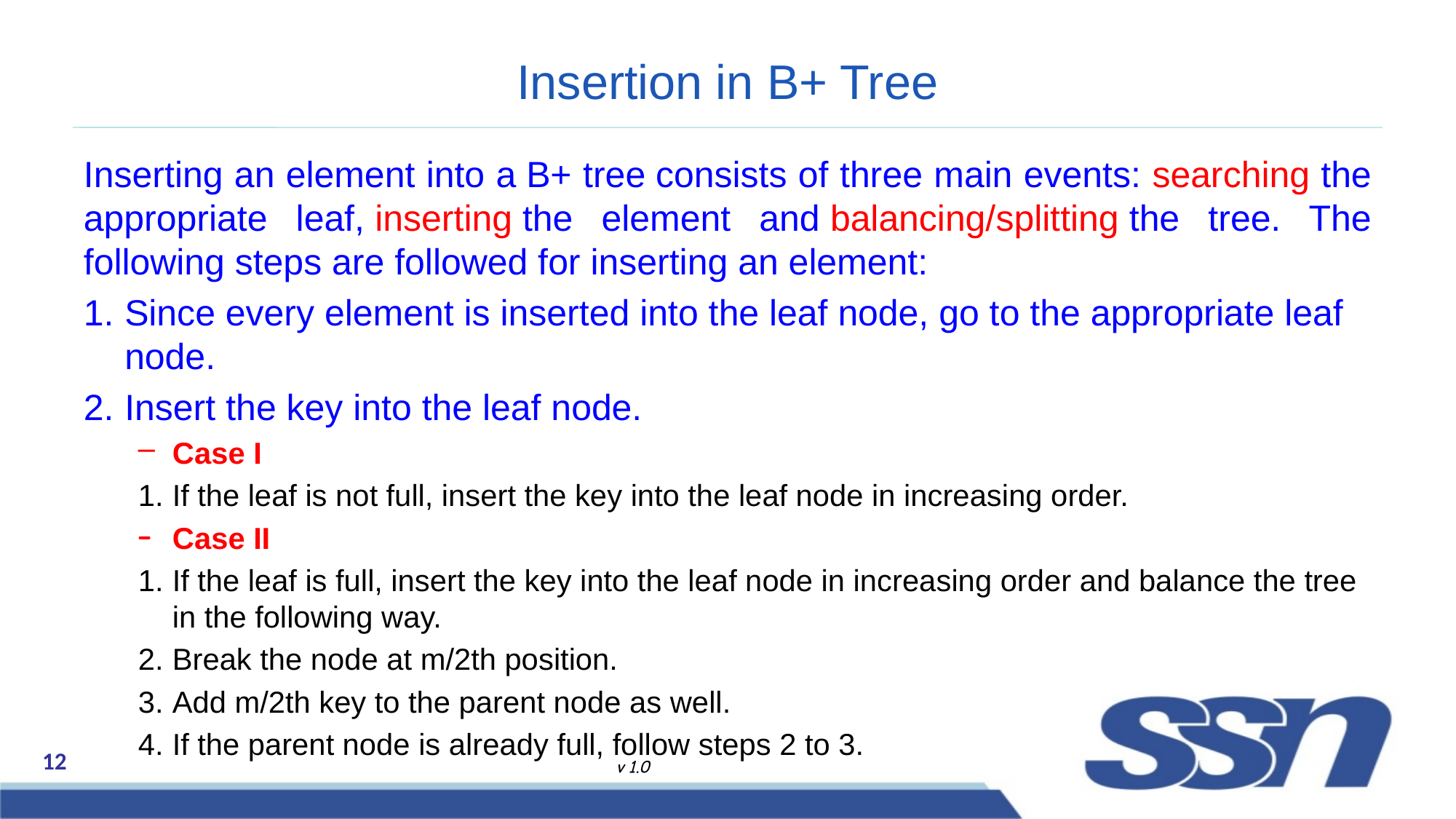

# Insertion in B+ Tree
Inserting an element into a B+ tree consists of three main events: searching the appropriate leaf, inserting the element and balancing/splitting the tree. The following steps are followed for inserting an element:
Since every element is inserted into the leaf node, go to the appropriate leaf node.
Insert the key into the leaf node.
Case I
If the leaf is not full, insert the key into the leaf node in increasing order.
Case II
If the leaf is full, insert the key into the leaf node in increasing order and balance the tree in the following way.
Break the node at m/2th position.
Add m/2th key to the parent node as well.
If the parent node is already full, follow steps 2 to 3.